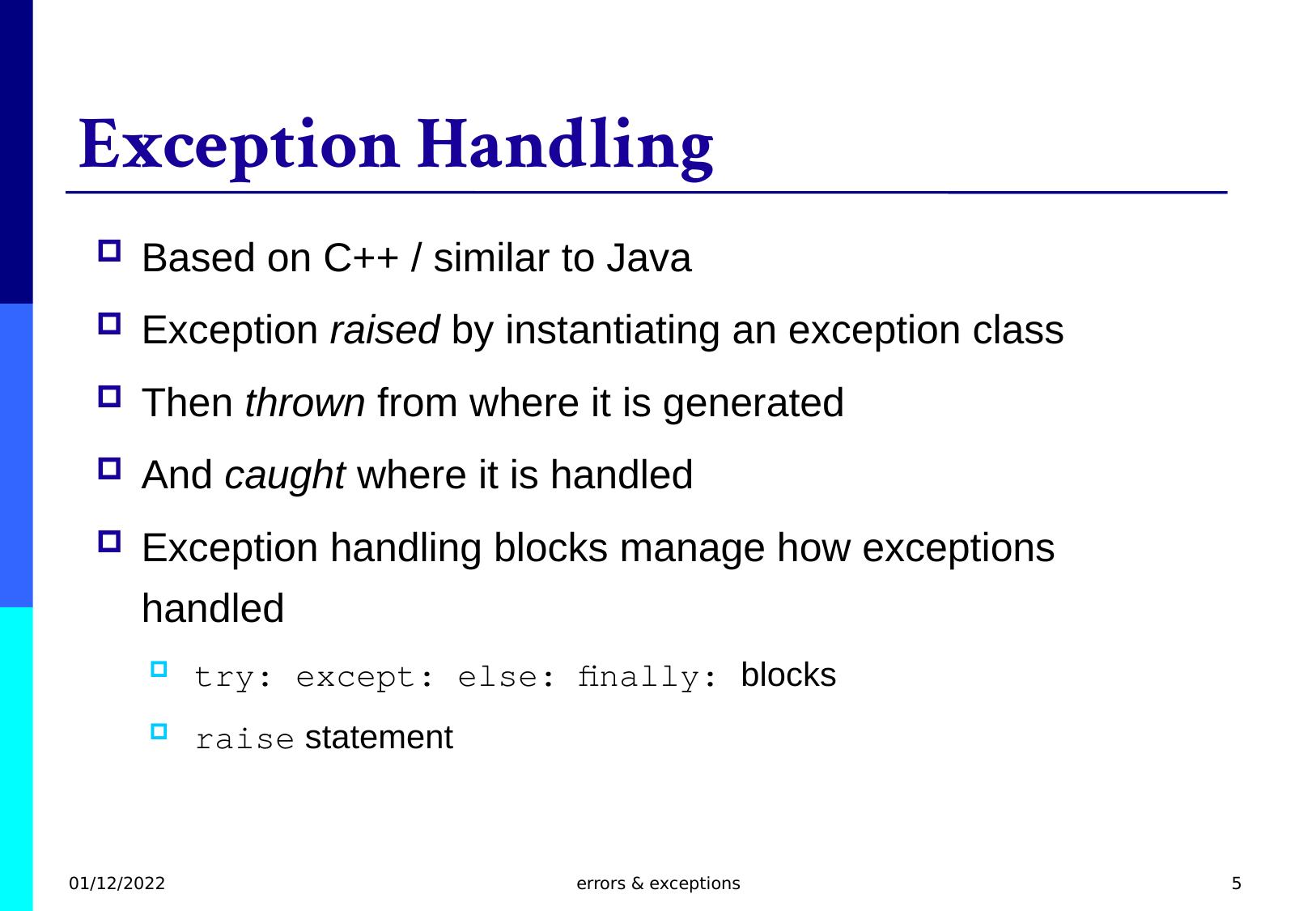

# Exception Handling
Based on C++ / similar to Java
Exception raised by instantiating an exception class
Then thrown from where it is generated
And caught where it is handled
Exception handling blocks manage how exceptions handled
try: except: else: finally: blocks
raise statement
01/12/2022
errors & exceptions
5